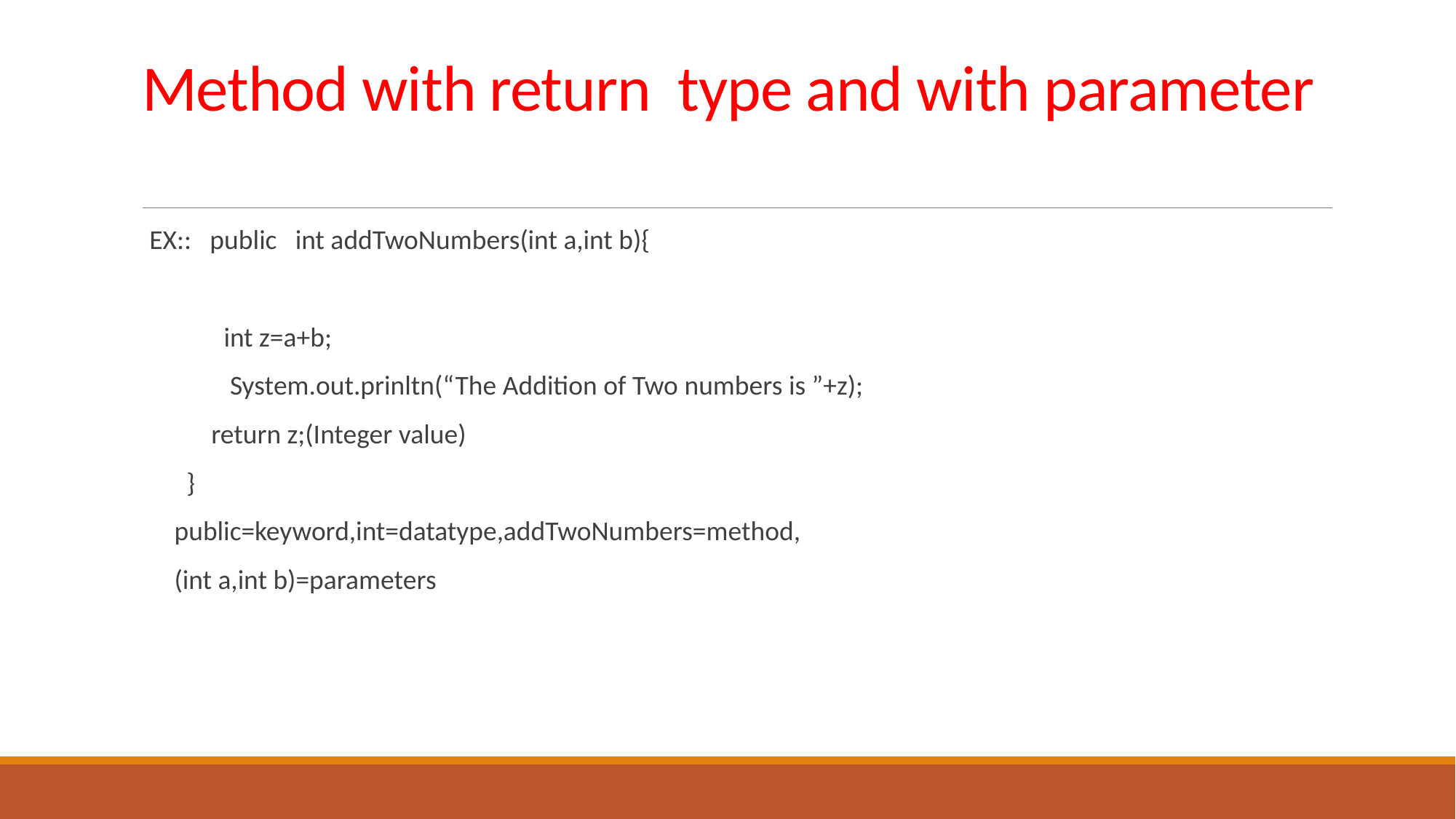

# Method with return  type and with parameter
   EX::   public   int addTwoNumbers(int a,int b){

               int z=a+b;
                System.out.prinltn(“The Addition of Two numbers is ”+z);
             return z;(Integer value)
         }
       public=keyword,int=datatype,addTwoNumbers=method,
       (int a,int b)=parameters